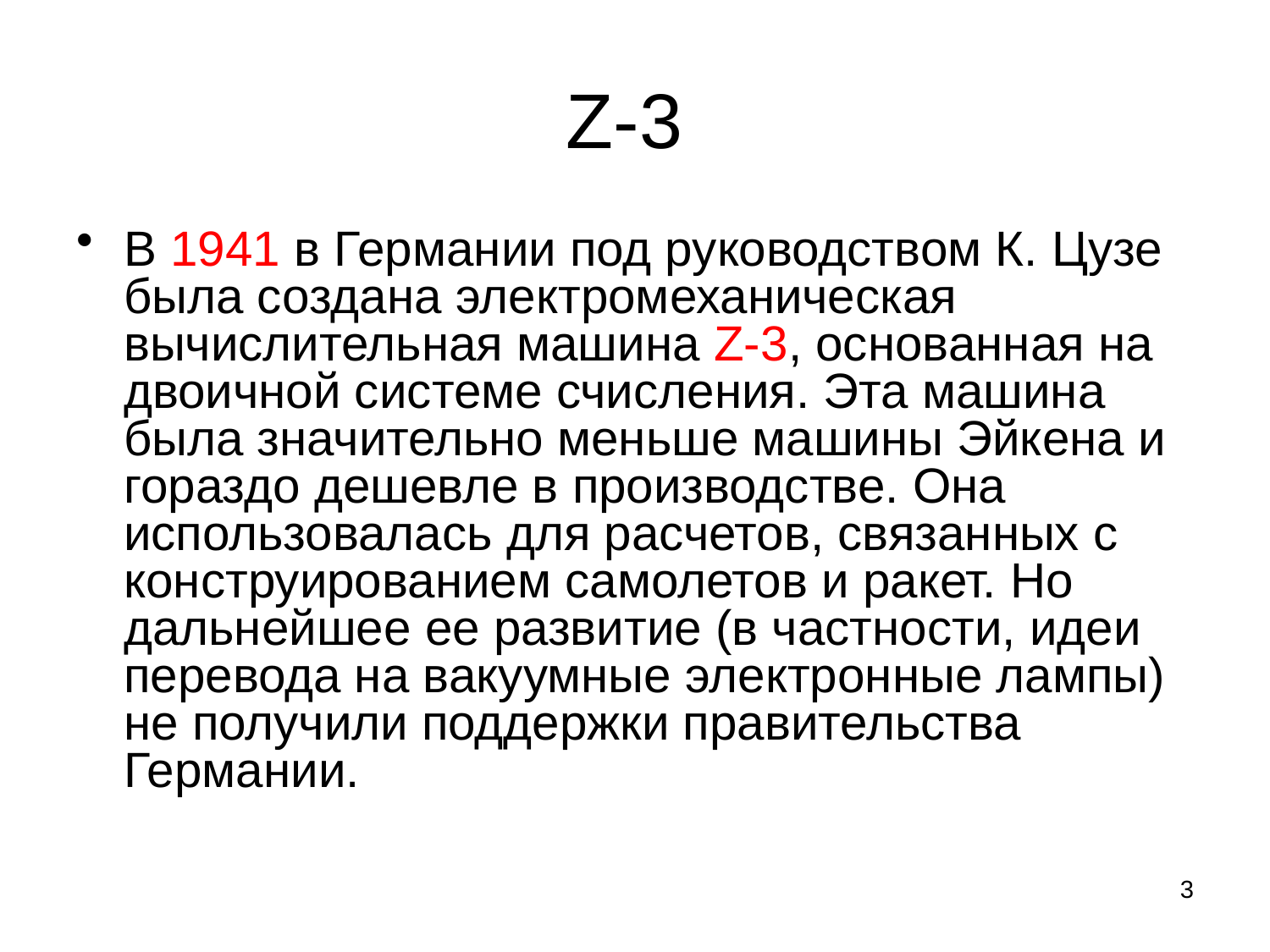

# Z-3
В 1941 в Германии под руководством К. Цузе была создана электромеханическая вычислительная машина Z-3, основанная на двоичной системе счисления. Эта машина была значительно меньше машины Эйкена и гораздо дешевле в производстве. Она использовалась для расчетов, связанных с конструированием самолетов и ракет. Но дальнейшее ее развитие (в частности, идеи перевода на вакуумные электронные лампы) не получили поддержки правительства Германии.
3